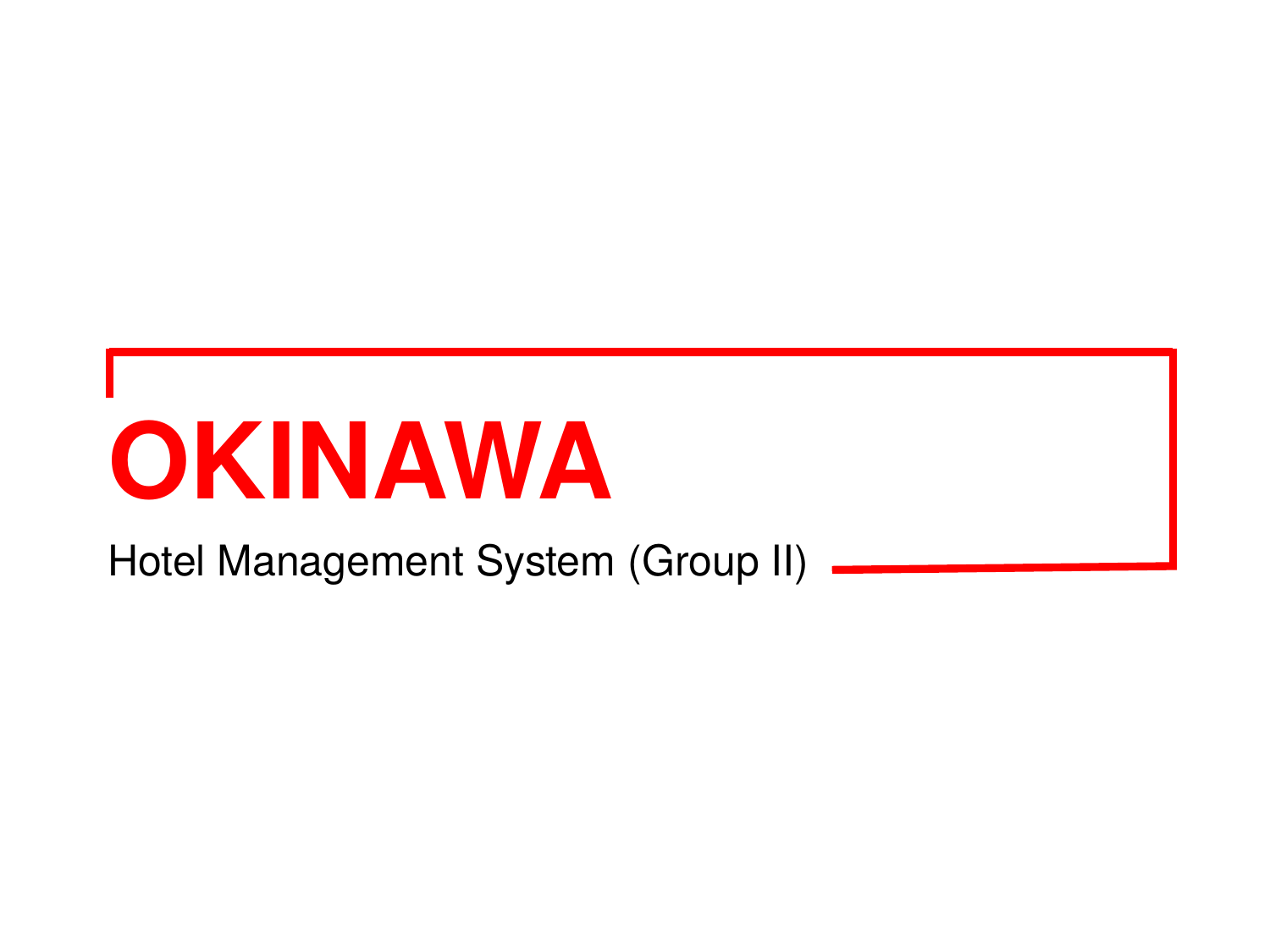

# OKINAWA
Hotel Management System (Group II)